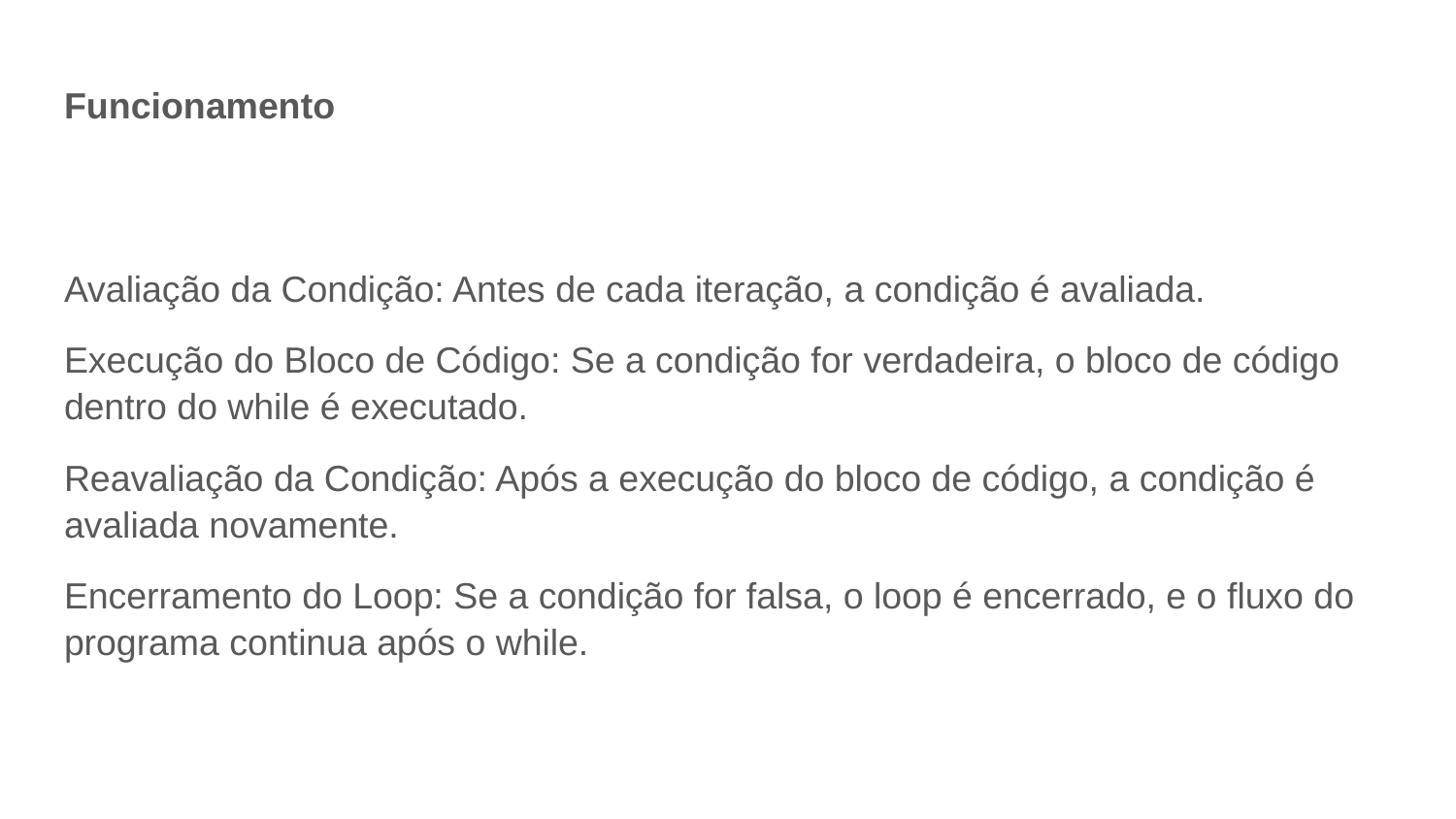

# Funcionamento

Avaliação da Condição: Antes de cada iteração, a condição é avaliada.
Execução do Bloco de Código: Se a condição for verdadeira, o bloco de código dentro do while é executado.
Reavaliação da Condição: Após a execução do bloco de código, a condição é avaliada novamente.
Encerramento do Loop: Se a condição for falsa, o loop é encerrado, e o fluxo do programa continua após o while.